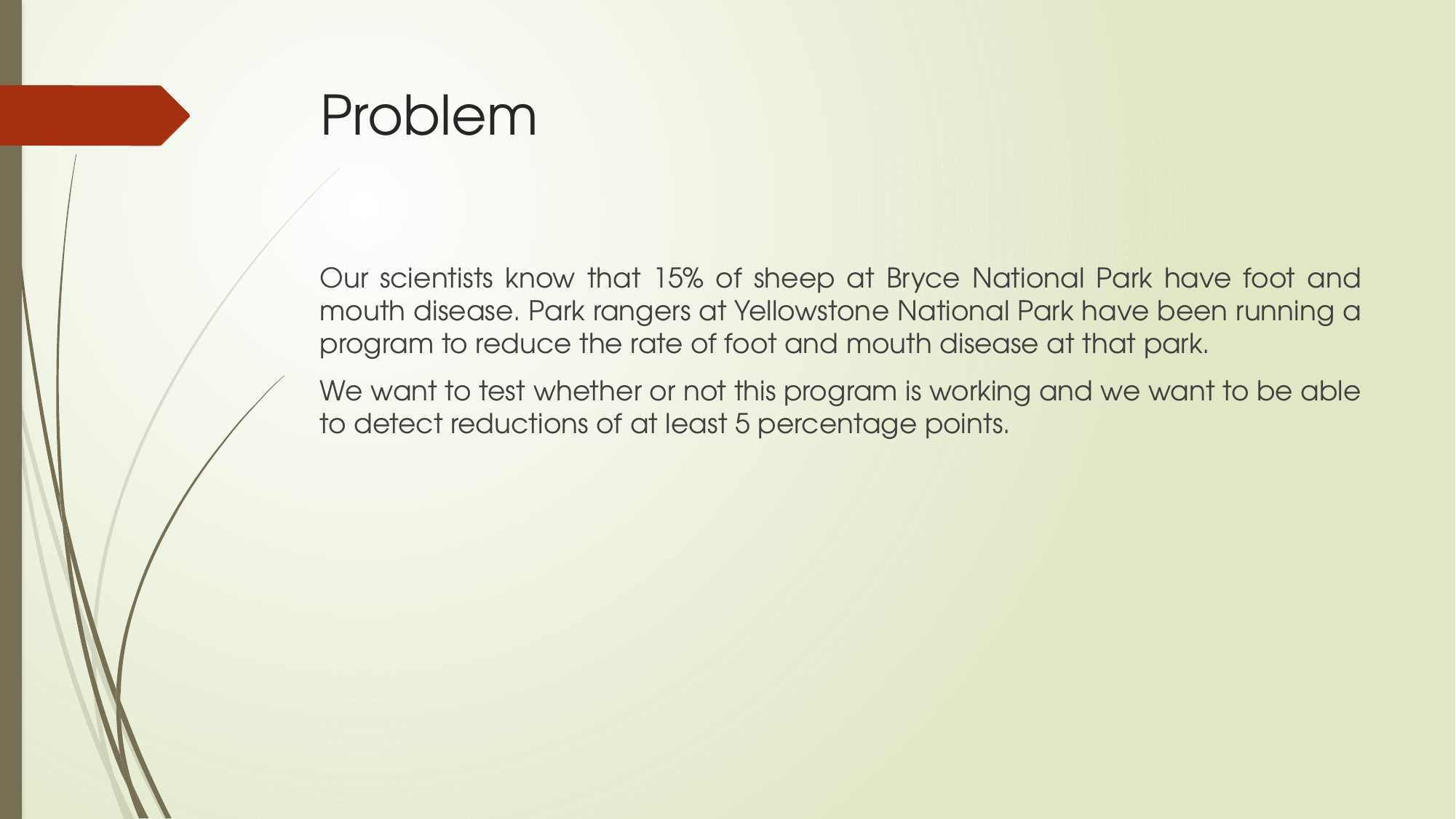

# Problem
Our scientists know that 15% of sheep at Bryce National Park have foot and mouth disease. Park rangers at Yellowstone National Park have been running a program to reduce the rate of foot and mouth disease at that park.
We want to test whether or not this program is working and we want to be able to detect reductions of at least 5 percentage points.